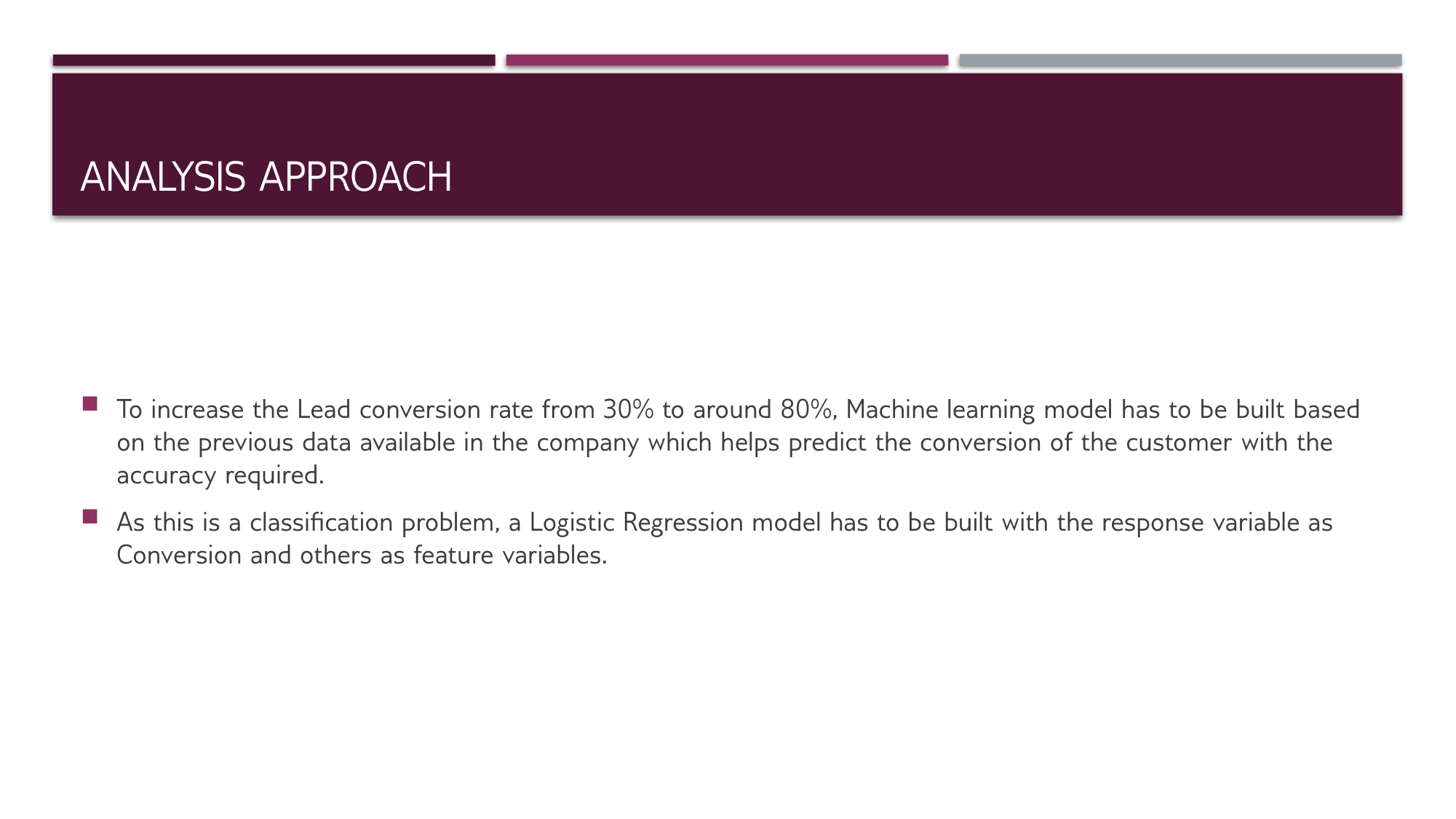

# Analysis approach
To increase the Lead conversion rate from 30% to around 80%, Machine learning model has to be built based on the previous data available in the company which helps predict the conversion of the customer with the accuracy required.
As this is a classification problem, a Logistic Regression model has to be built with the response variable as Conversion and others as feature variables.